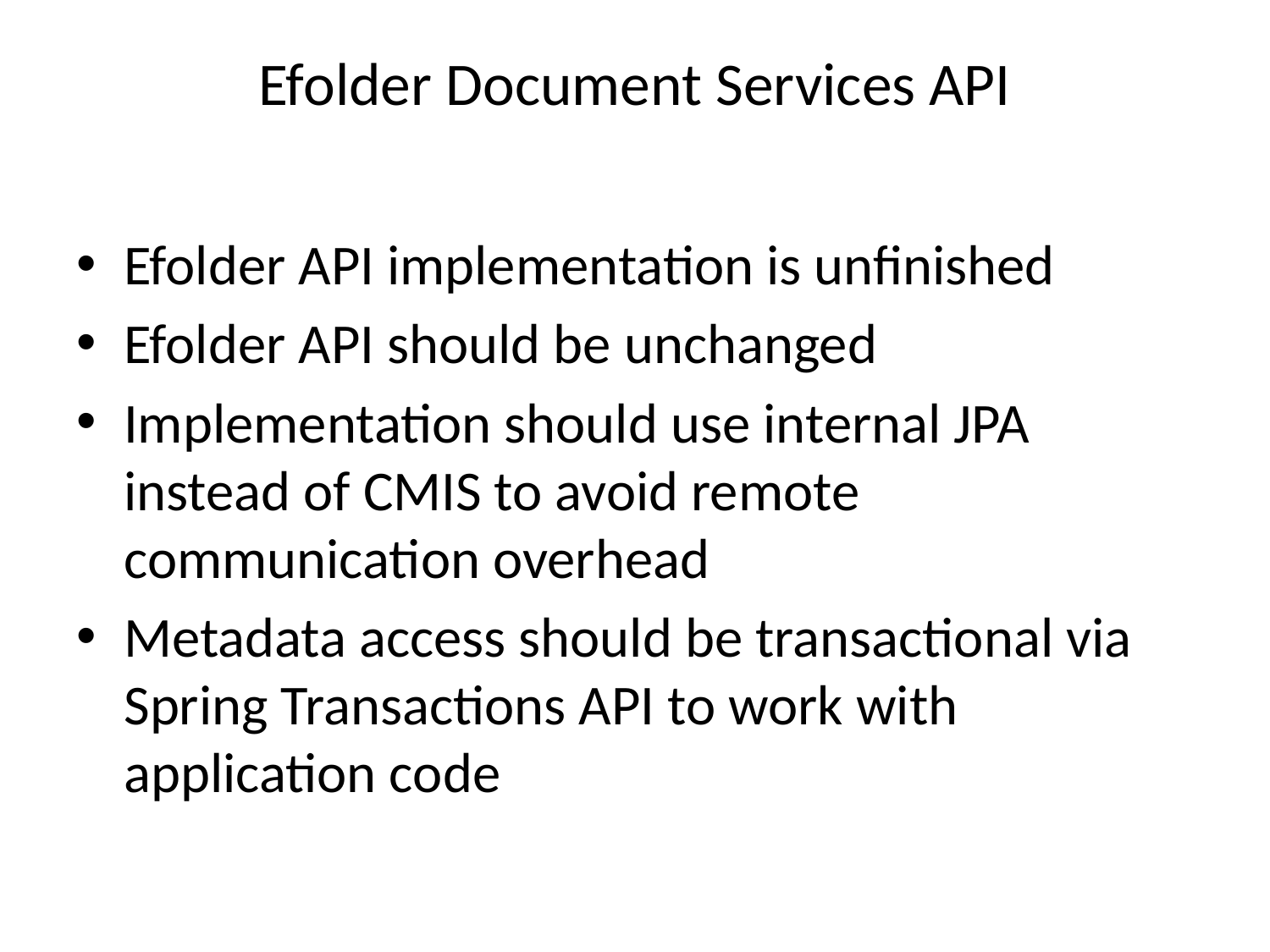

# Efolder Document Services API
Efolder API implementation is unfinished
Efolder API should be unchanged
Implementation should use internal JPA instead of CMIS to avoid remote communication overhead
Metadata access should be transactional via Spring Transactions API to work with application code